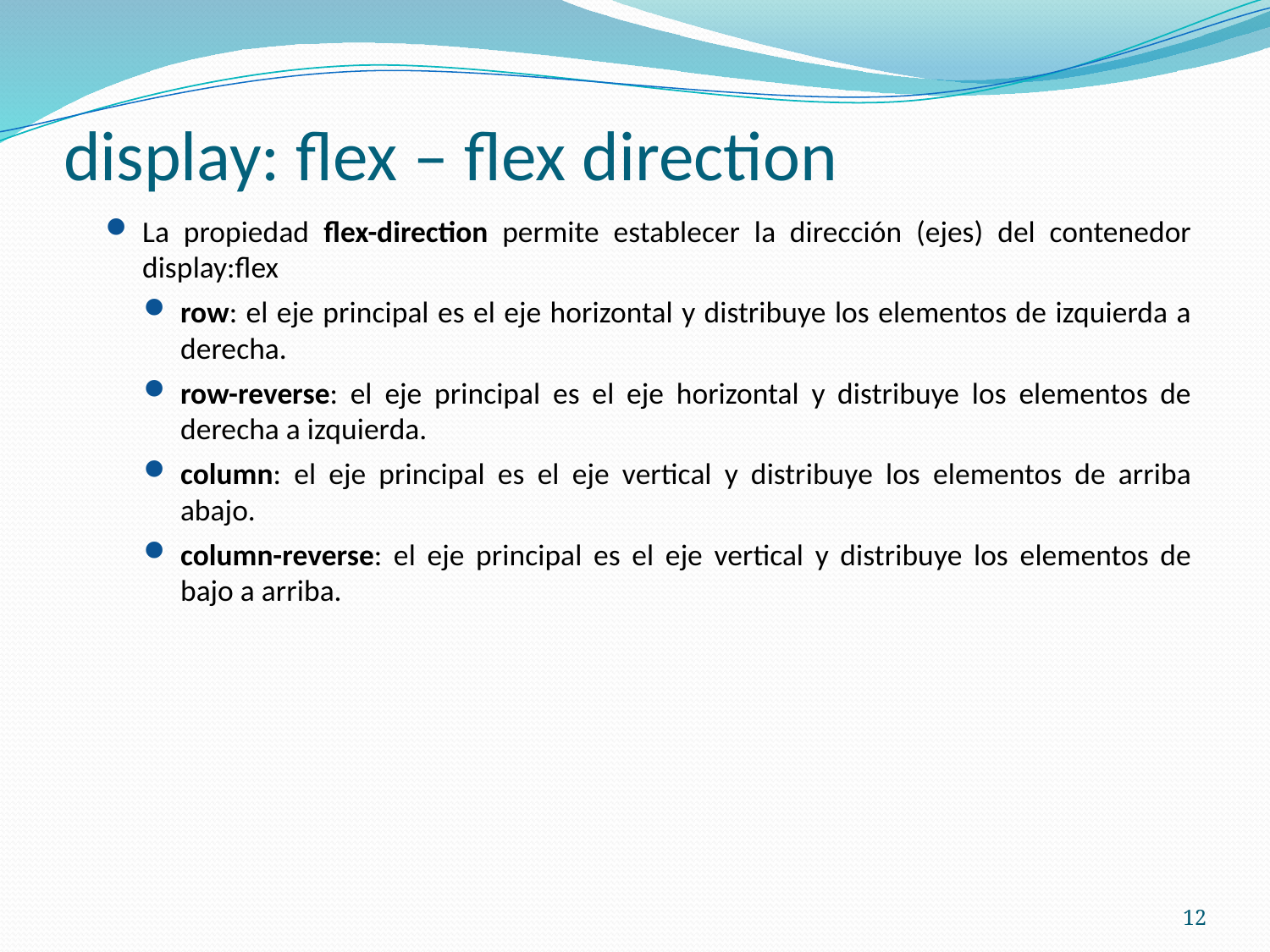

# display: flex – flex direction
La propiedad flex-direction permite establecer la dirección (ejes) del contenedor display:flex
row: el eje principal es el eje horizontal y distribuye los elementos de izquierda a derecha.
row-reverse: el eje principal es el eje horizontal y distribuye los elementos de derecha a izquierda.
column: el eje principal es el eje vertical y distribuye los elementos de arriba abajo.
column-reverse: el eje principal es el eje vertical y distribuye los elementos de bajo a arriba.

12